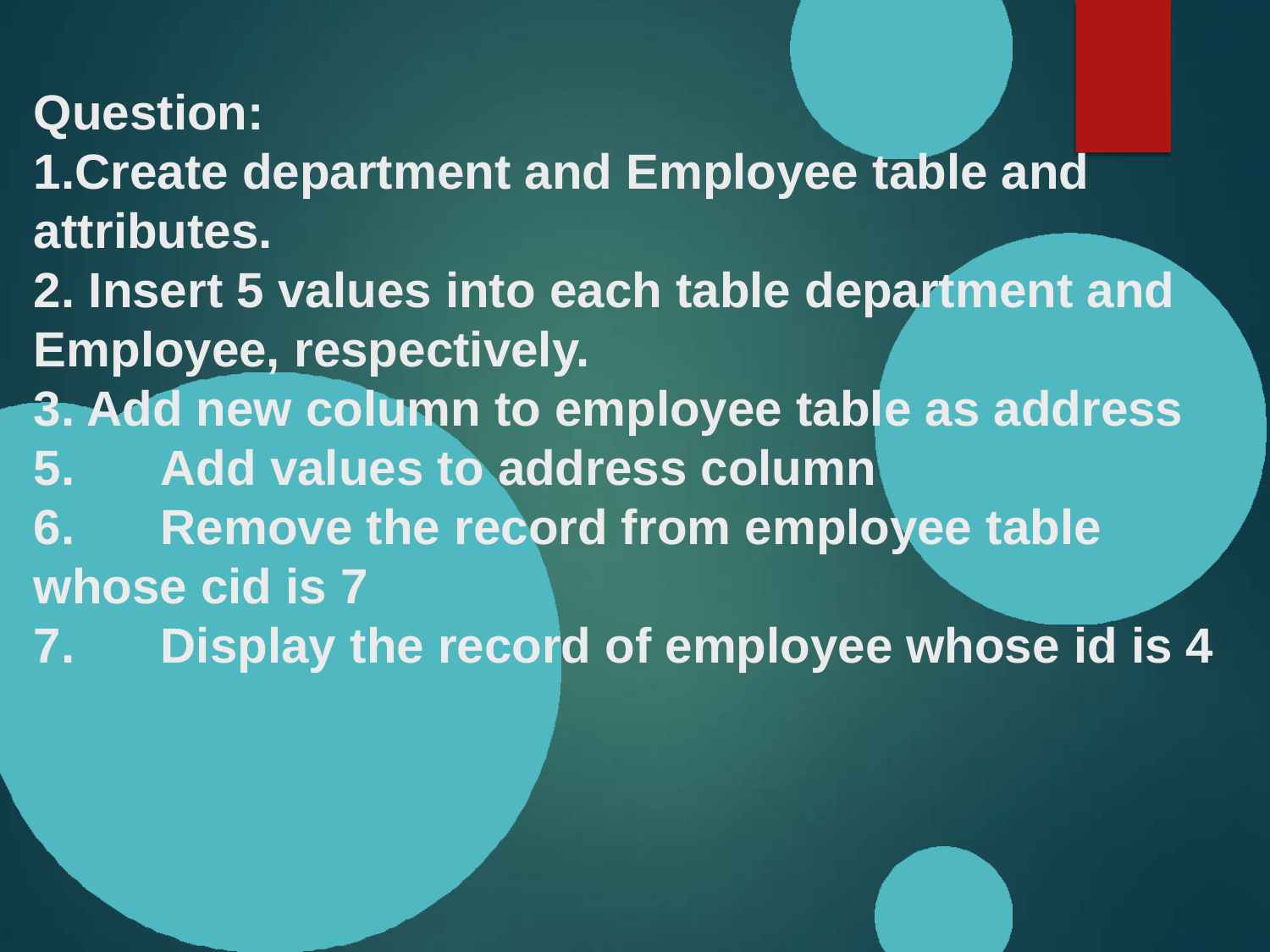

# Question: 1.Create department and Employee table and attributes. 2. Insert 5 values into each table department and Employee, respectively. 3. Add new column to employee table as address 5.	Add values to address column 6.	Remove the record from employee table whose cid is 7 7.	Display the record of employee whose id is 4